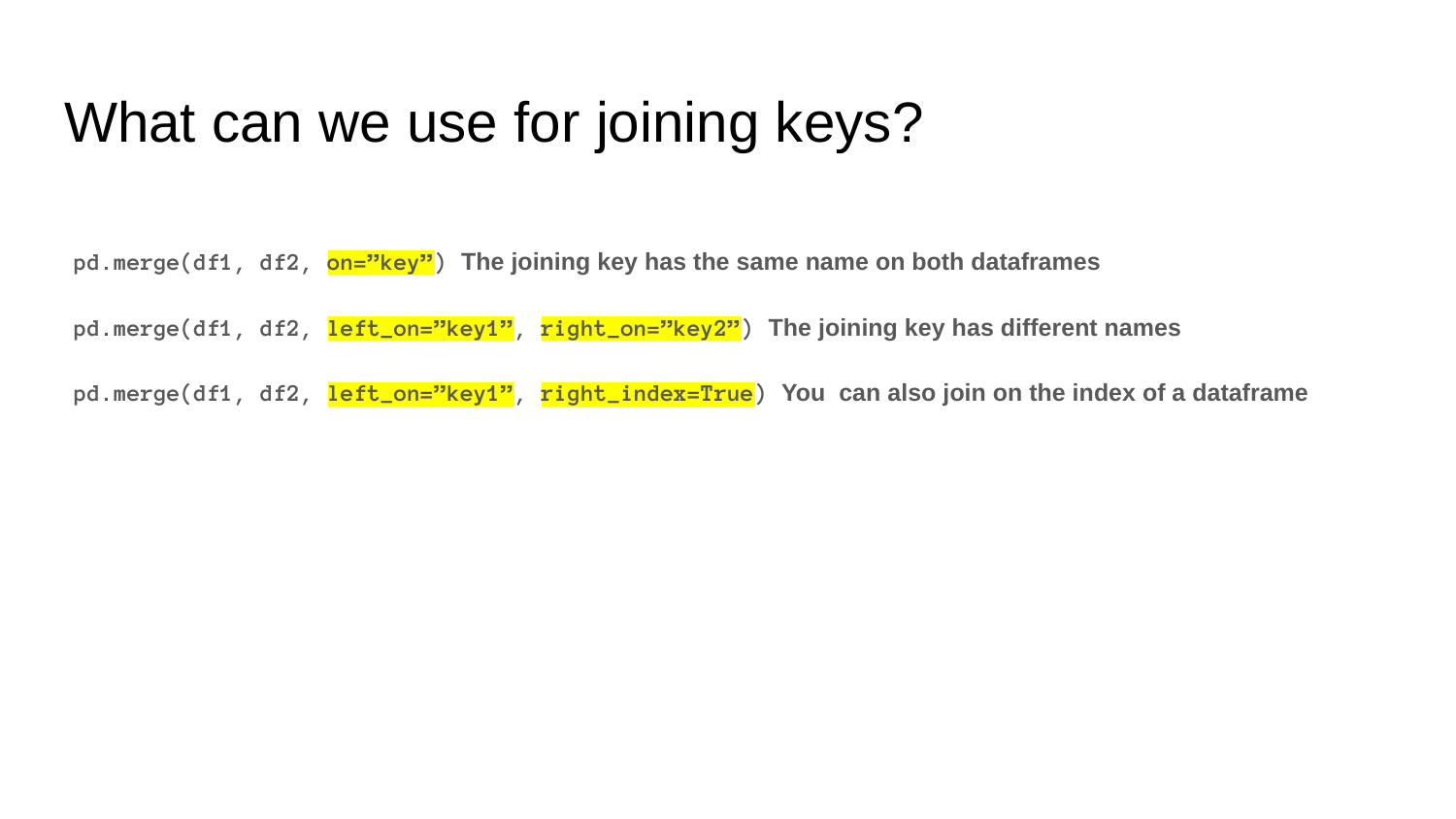

# What can we use for joining keys?
pd.merge(df1, df2, on=”key”) The joining key has the same name on both dataframes
pd.merge(df1, df2, left_on=”key1”, right_on=”key2”) The joining key has different names
pd.merge(df1, df2, left_on=”key1”, right_index=True) You  can also join on the index of a dataframe